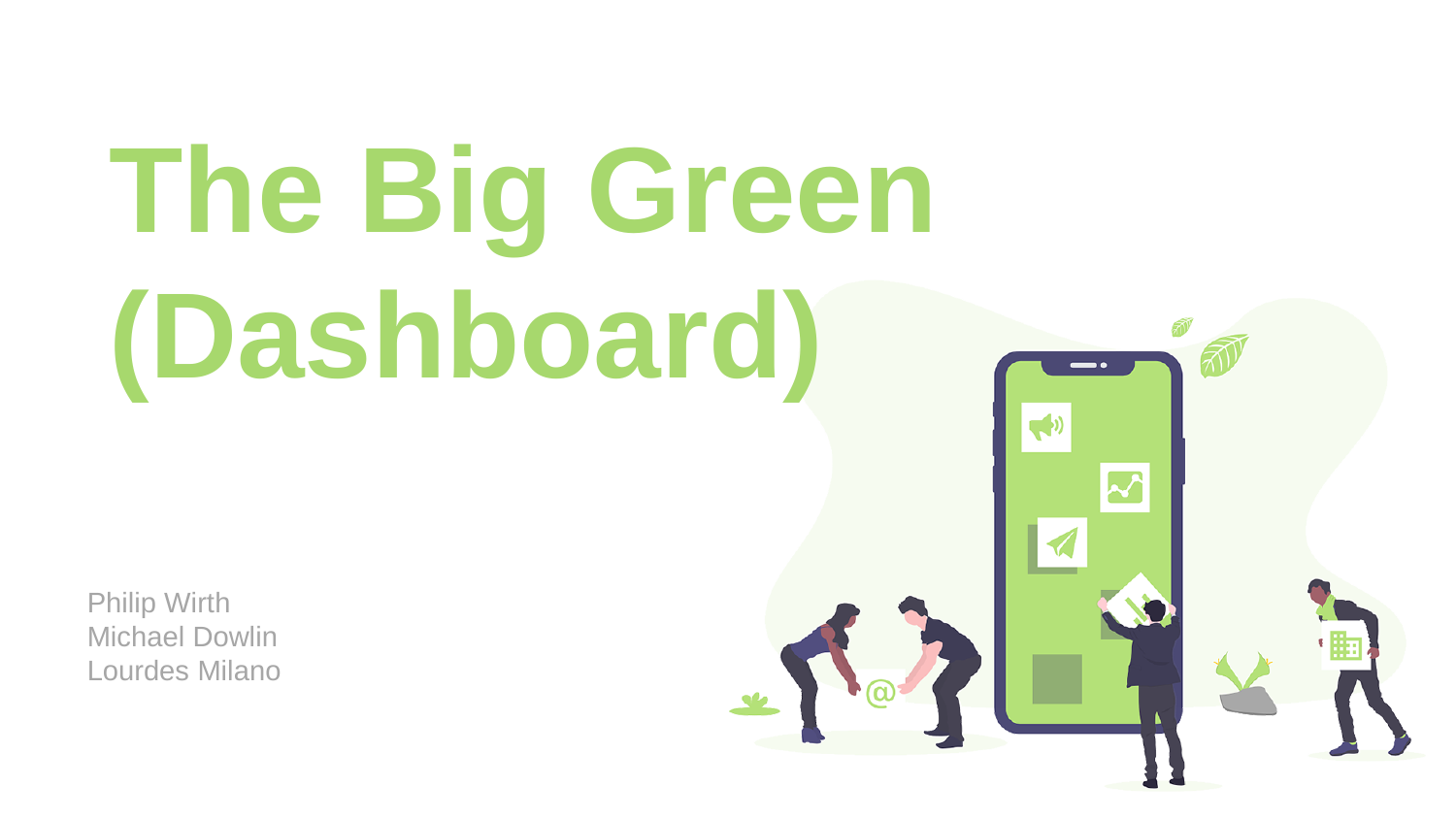

# The Big Green (Dashboard)
Philip Wirth
Michael Dowlin
Lourdes Milano